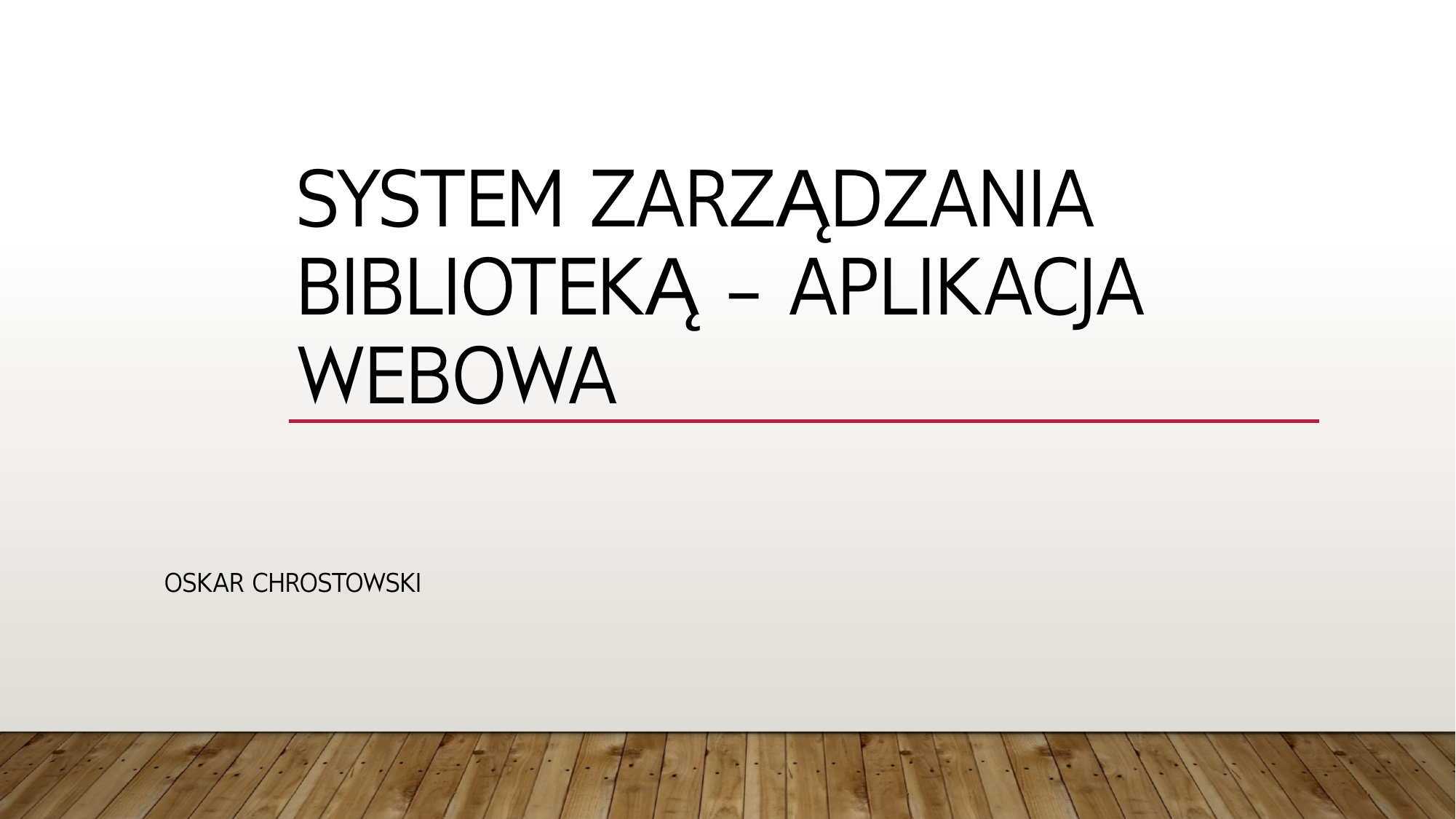

# System zarządzania biblioteką – aplikacja webowa
Oskar Chrostowski